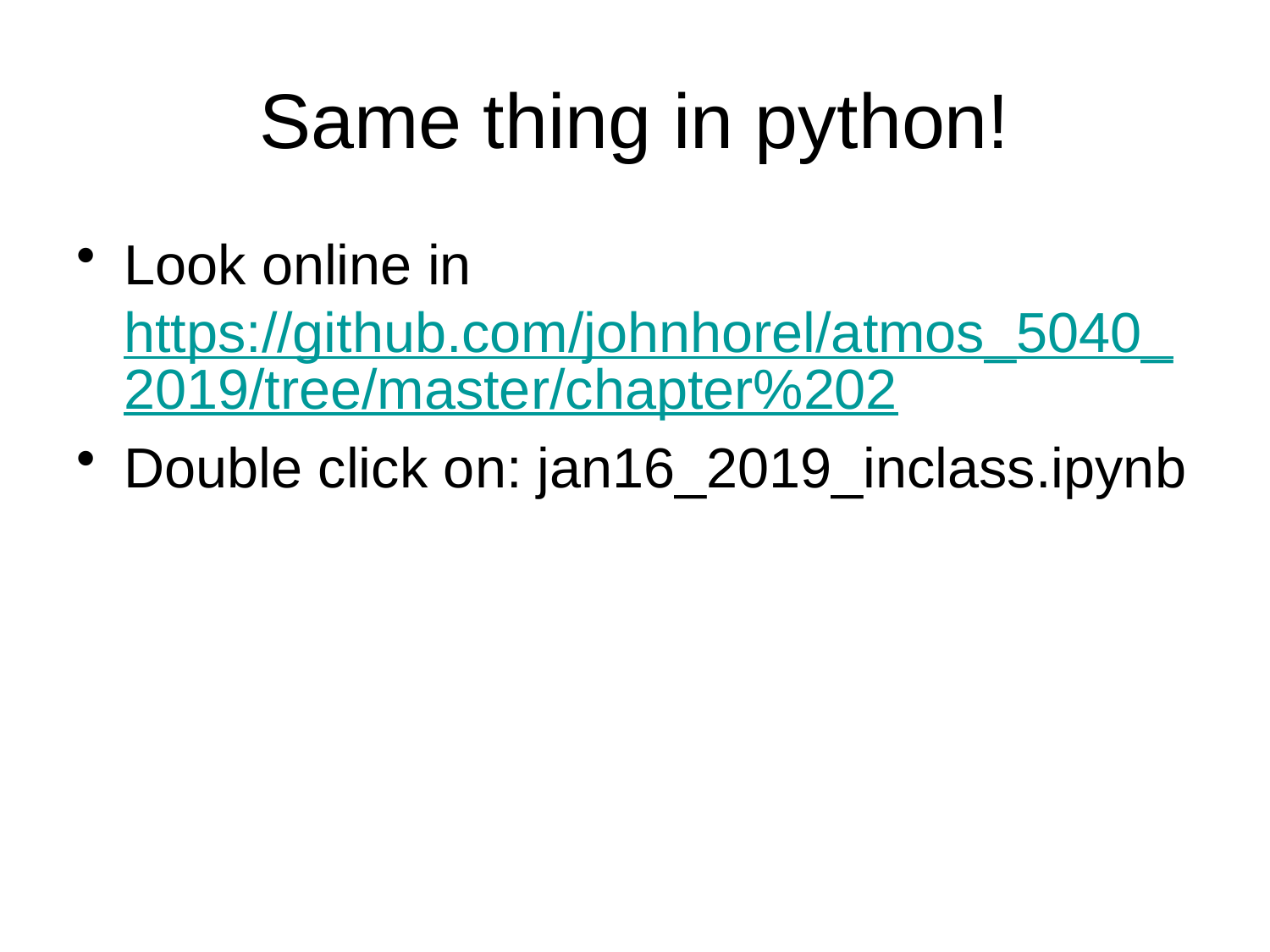

# Same thing in python!
Look online in https://github.com/johnhorel/atmos_5040_2019/tree/master/chapter%202
Double click on: jan16_2019_inclass.ipynb